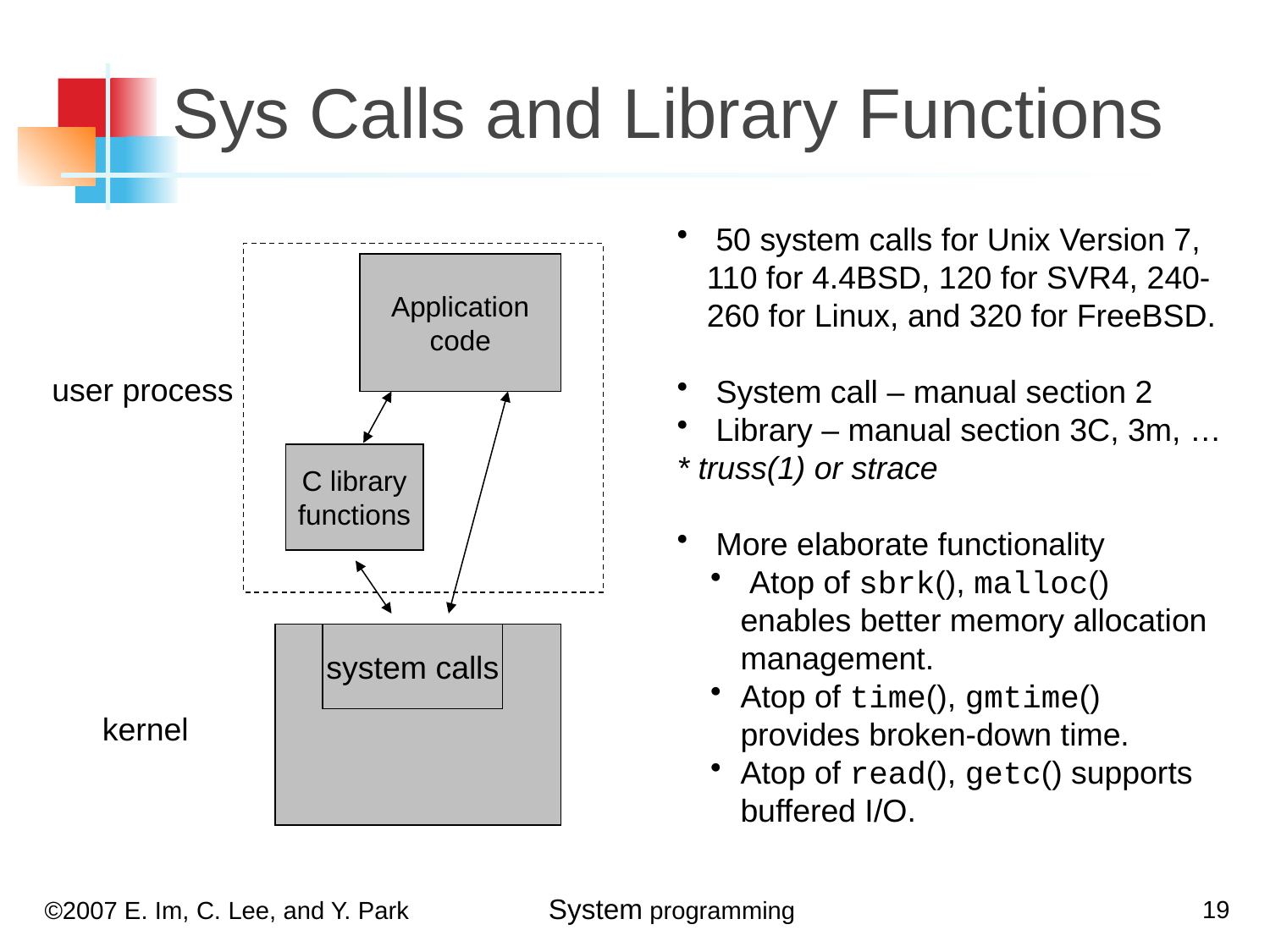

# Sys Calls and Library Functions
 50 system calls for Unix Version 7, 110 for 4.4BSD, 120 for SVR4, 240-260 for Linux, and 320 for FreeBSD.

 System call – manual section 2
 Library – manual section 3C, 3m, …
* truss(1) or strace

 More elaborate functionality
 Atop of sbrk(), malloc() enables better memory allocation management.
Atop of time(), gmtime() provides broken-down time.
Atop of read(), getc() supports buffered I/O.

Application
code
user process

C library
functions

system calls
kernel
19
©2007 E. Im, C. Lee, and Y. Park